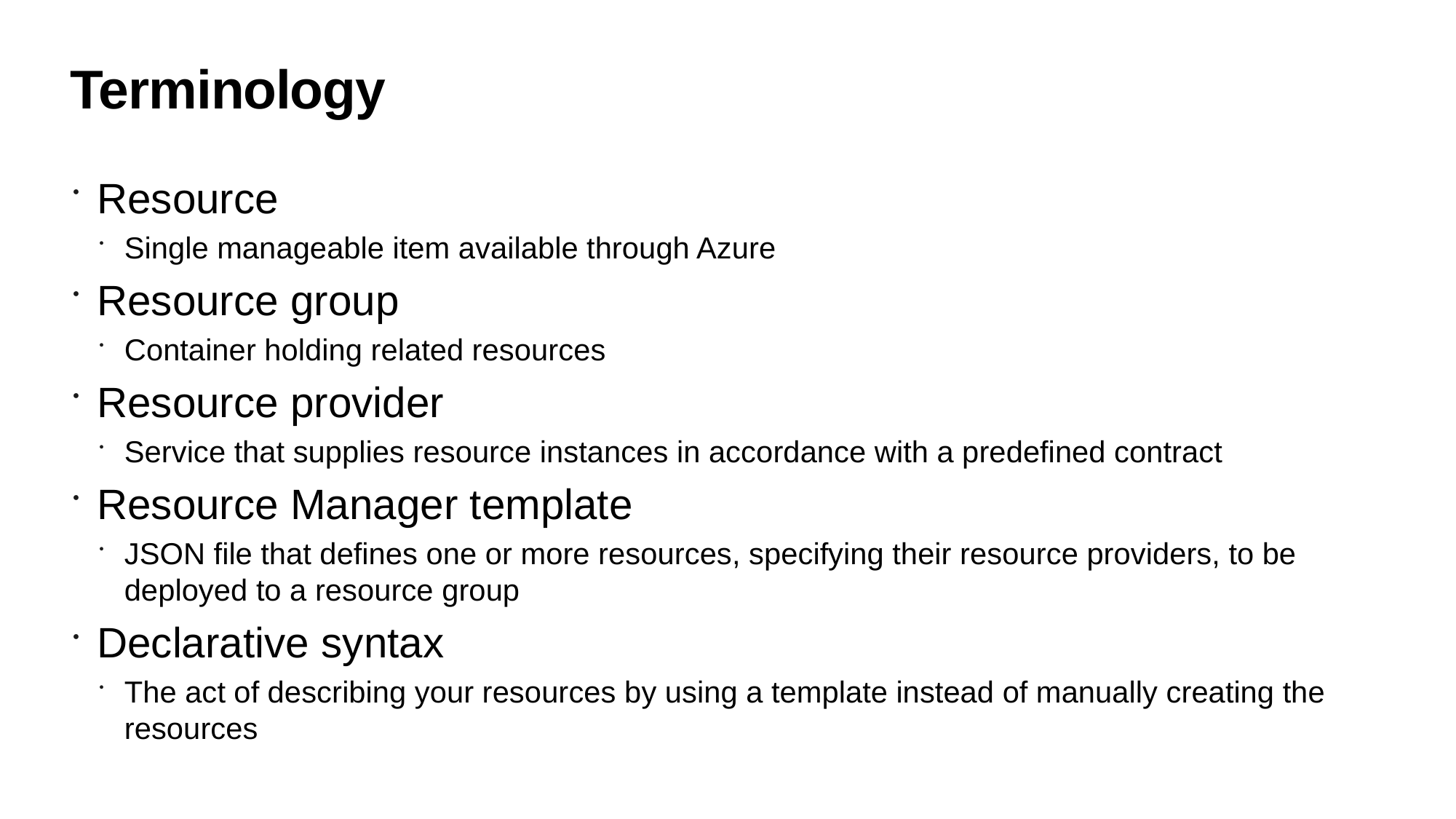

# Terminology
Resource
Single manageable item available through Azure
Resource group
Container holding related resources
Resource provider
Service that supplies resource instances in accordance with a predefined contract
Resource Manager template
JSON file that defines one or more resources, specifying their resource providers, to be deployed to a resource group
Declarative syntax
The act of describing your resources by using a template instead of manually creating the resources